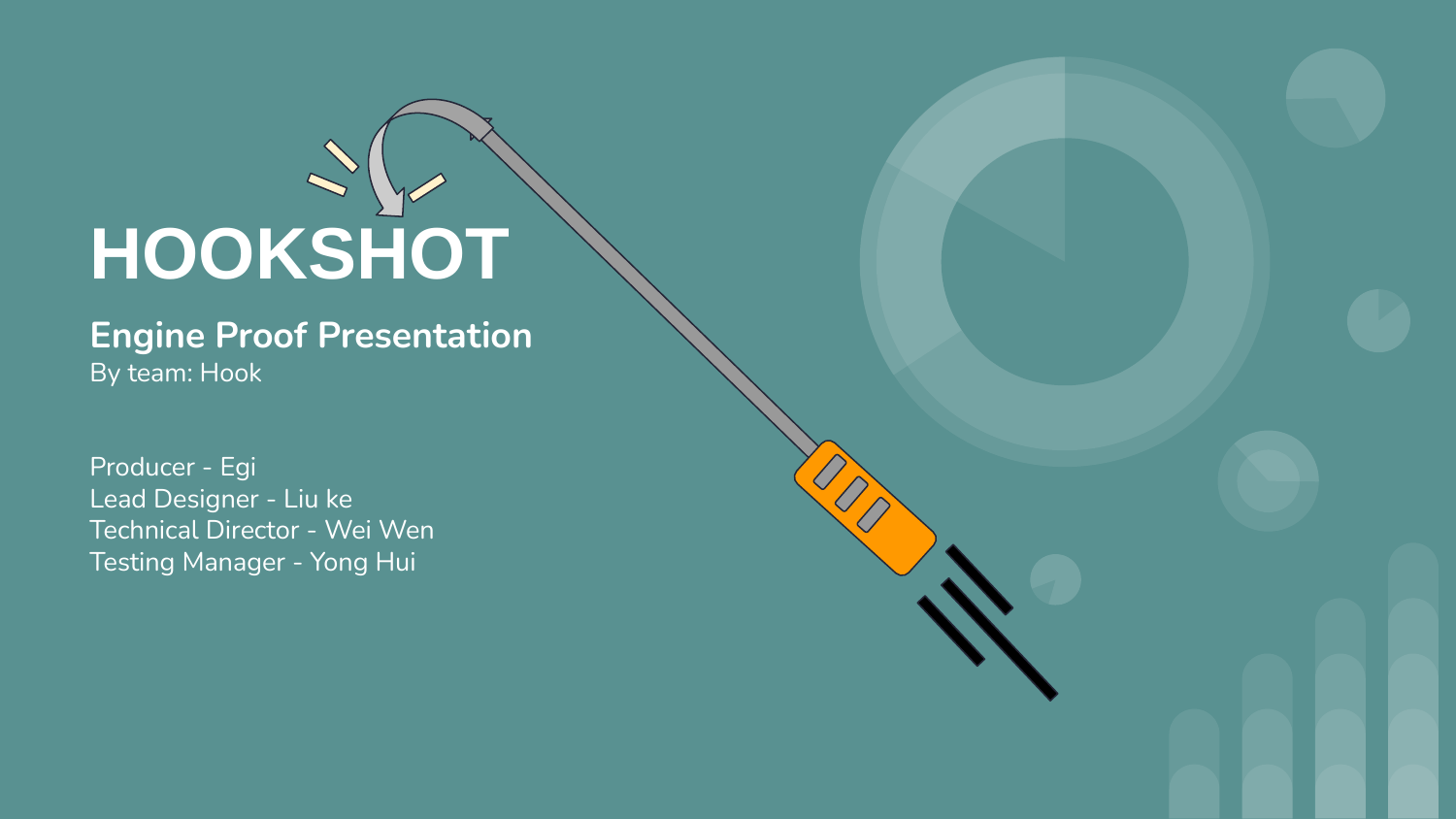

# HOOKSHOT

Engine Proof Presentation
By team: Hook

Producer - Egi
Lead Designer - Liu ke
Technical Director - Wei Wen
Testing Manager - Yong Hui